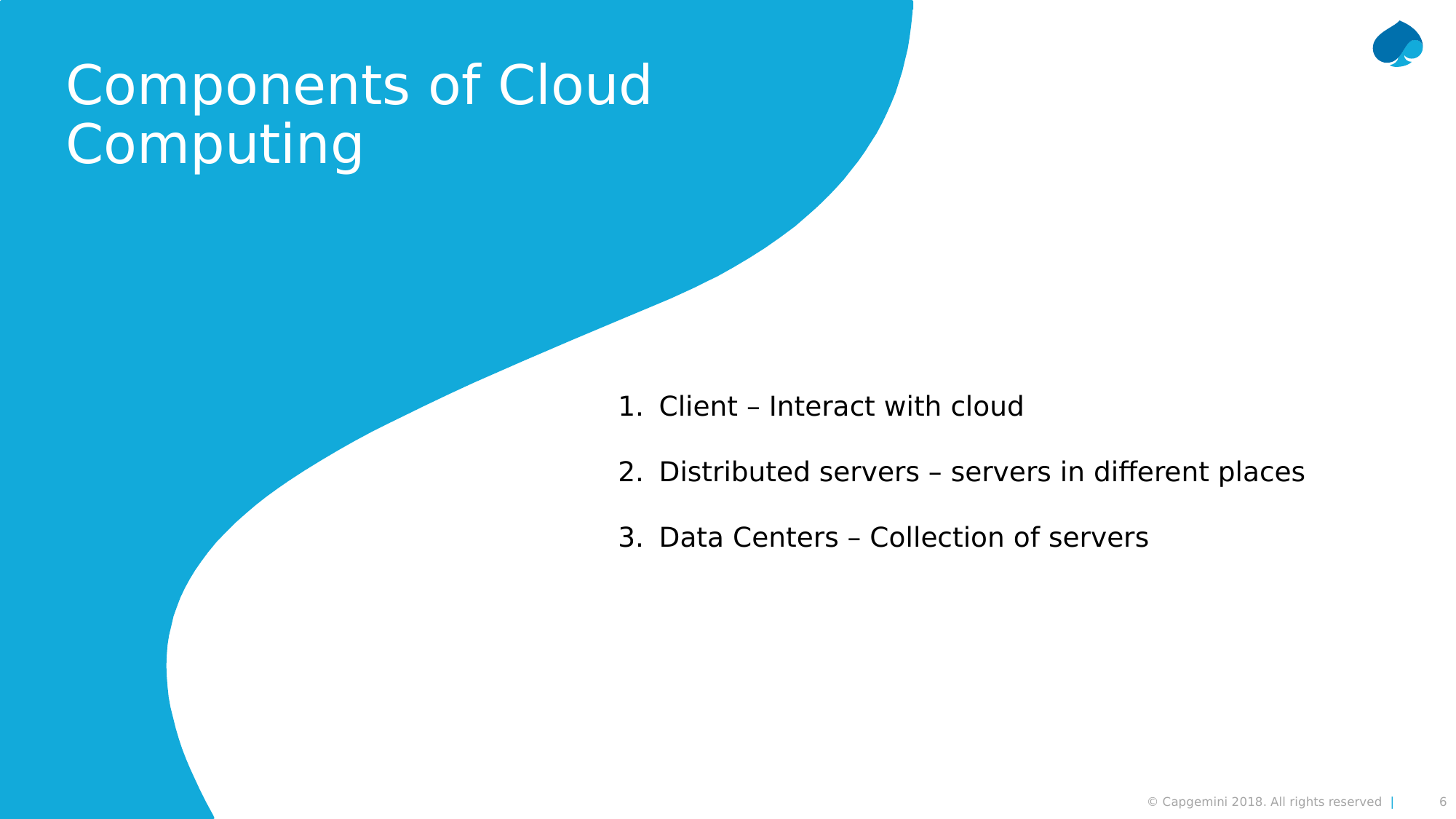

Components of Cloud Computing
Client – Interact with cloud

Distributed servers – servers in different places

Data Centers – Collection of servers